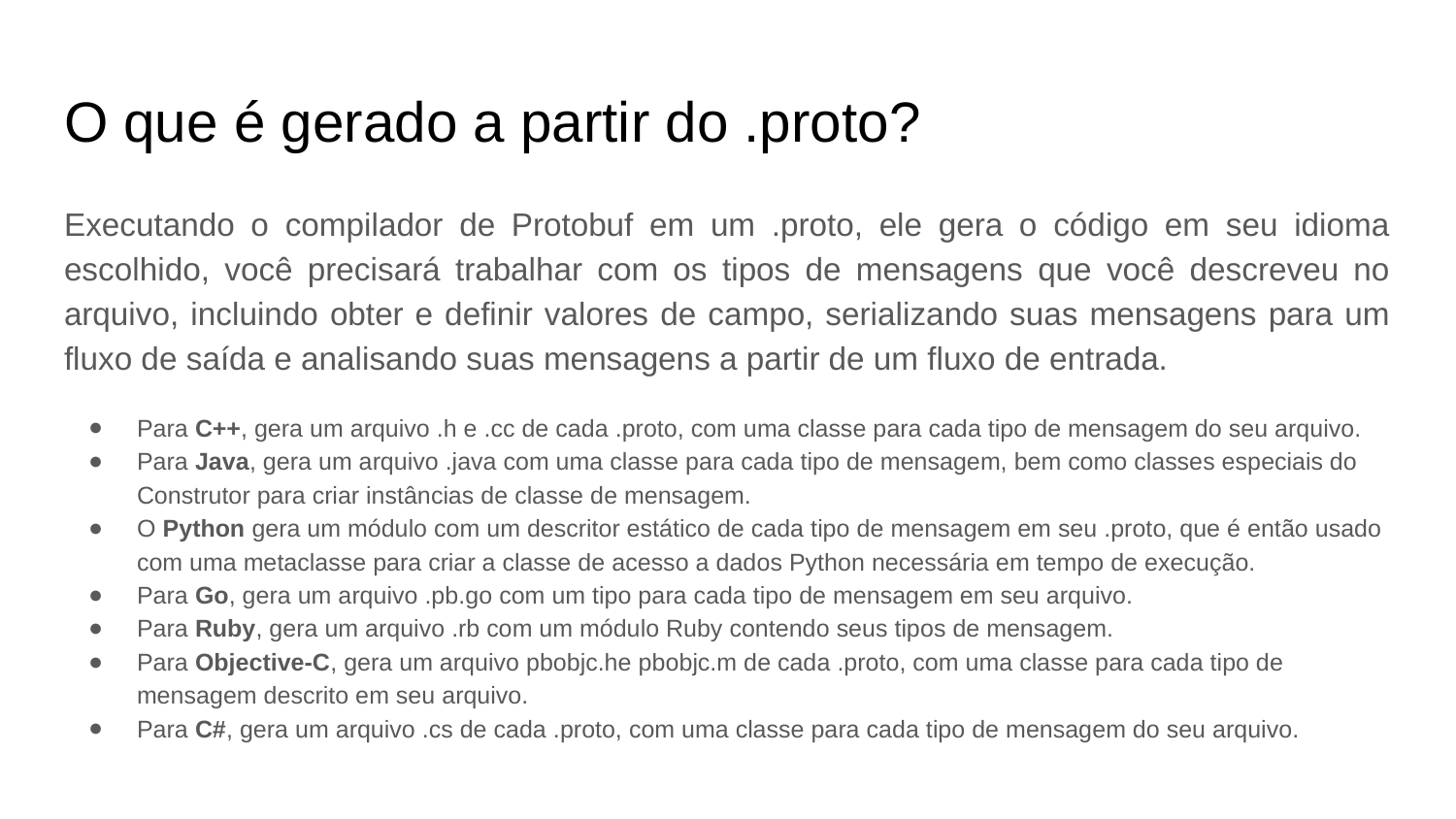

# O que é gerado a partir do .proto?
Executando o compilador de Protobuf em um .proto, ele gera o código em seu idioma escolhido, você precisará trabalhar com os tipos de mensagens que você descreveu no arquivo, incluindo obter e definir valores de campo, serializando suas mensagens para um fluxo de saída e analisando suas mensagens a partir de um fluxo de entrada.
Para C++, gera um arquivo .h e .cc de cada .proto, com uma classe para cada tipo de mensagem do seu arquivo.
Para Java, gera um arquivo .java com uma classe para cada tipo de mensagem, bem como classes especiais do Construtor para criar instâncias de classe de mensagem.
O Python gera um módulo com um descritor estático de cada tipo de mensagem em seu .proto, que é então usado com uma metaclasse para criar a classe de acesso a dados Python necessária em tempo de execução.
Para Go, gera um arquivo .pb.go com um tipo para cada tipo de mensagem em seu arquivo.
Para Ruby, gera um arquivo .rb com um módulo Ruby contendo seus tipos de mensagem.
Para Objective-C, gera um arquivo pbobjc.he pbobjc.m de cada .proto, com uma classe para cada tipo de mensagem descrito em seu arquivo.
Para C#, gera um arquivo .cs de cada .proto, com uma classe para cada tipo de mensagem do seu arquivo.